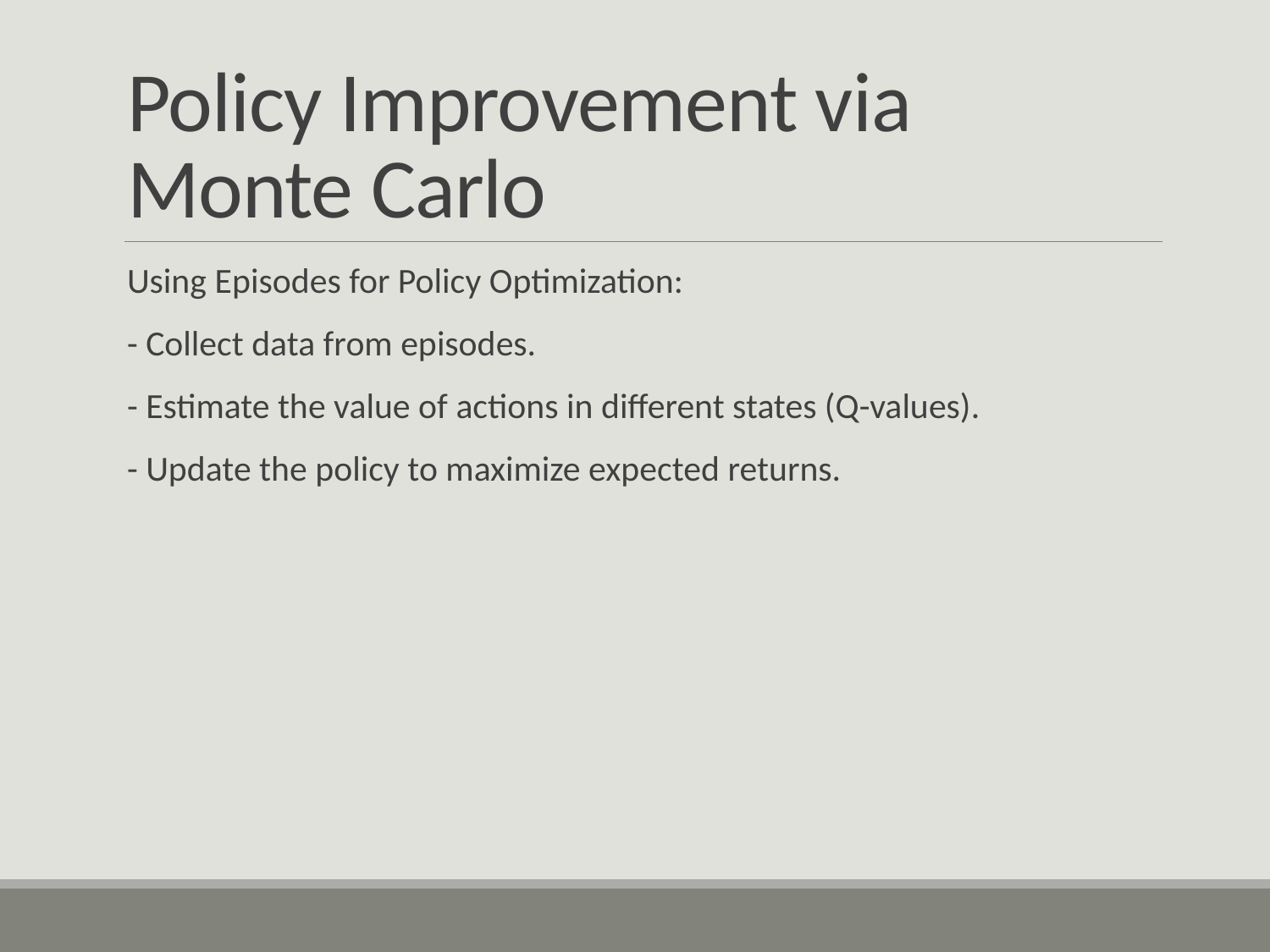

# Policy Improvement via Monte Carlo
Using Episodes for Policy Optimization:
- Collect data from episodes.
- Estimate the value of actions in different states (Q-values).
- Update the policy to maximize expected returns.